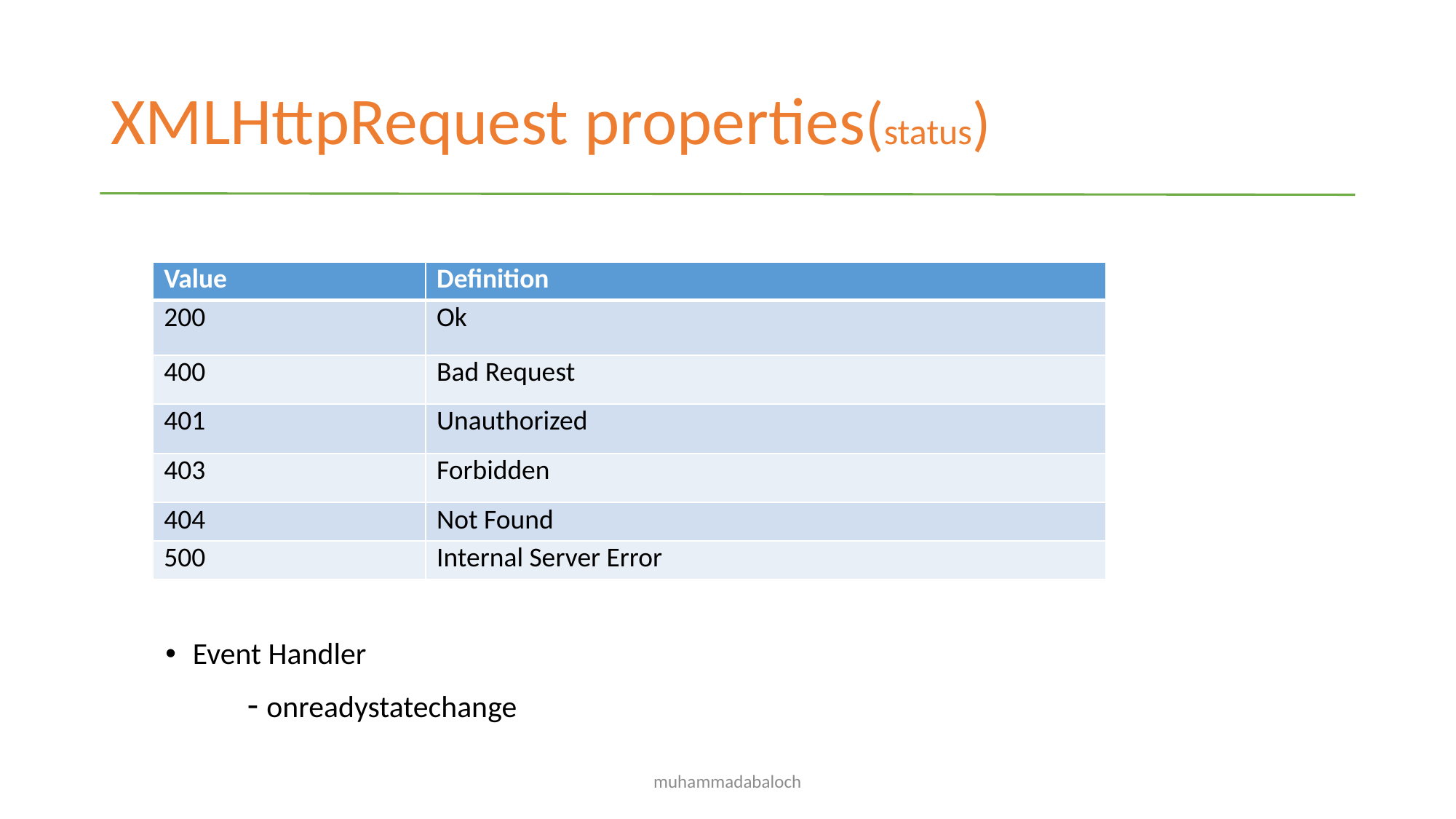

# XMLHttpRequest properties(status)

Event Handler
	 	- onreadystatechange

| Value | Definition |
| --- | --- |
| 200 | Ok |
| 400 | Bad Request |
| 401 | Unauthorized |
| 403 | Forbidden |
| 404 | Not Found |
| 500 | Internal Server Error |
muhammadabaloch